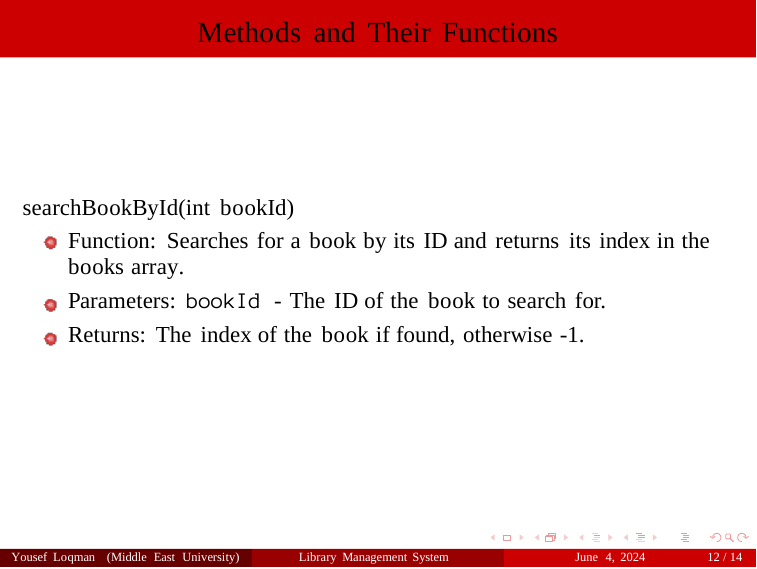

Methods and Their Functions
searchBookById(int bookId)
Function: Searches for a book by its ID and returns its index in the books array.
Parameters: bookId - The ID of the book to search for.
Returns: The index of the book if found, otherwise -1.

Yousef Loqman   (Middle  East  University)
Library Management System
June  4, 2024
12 / 14